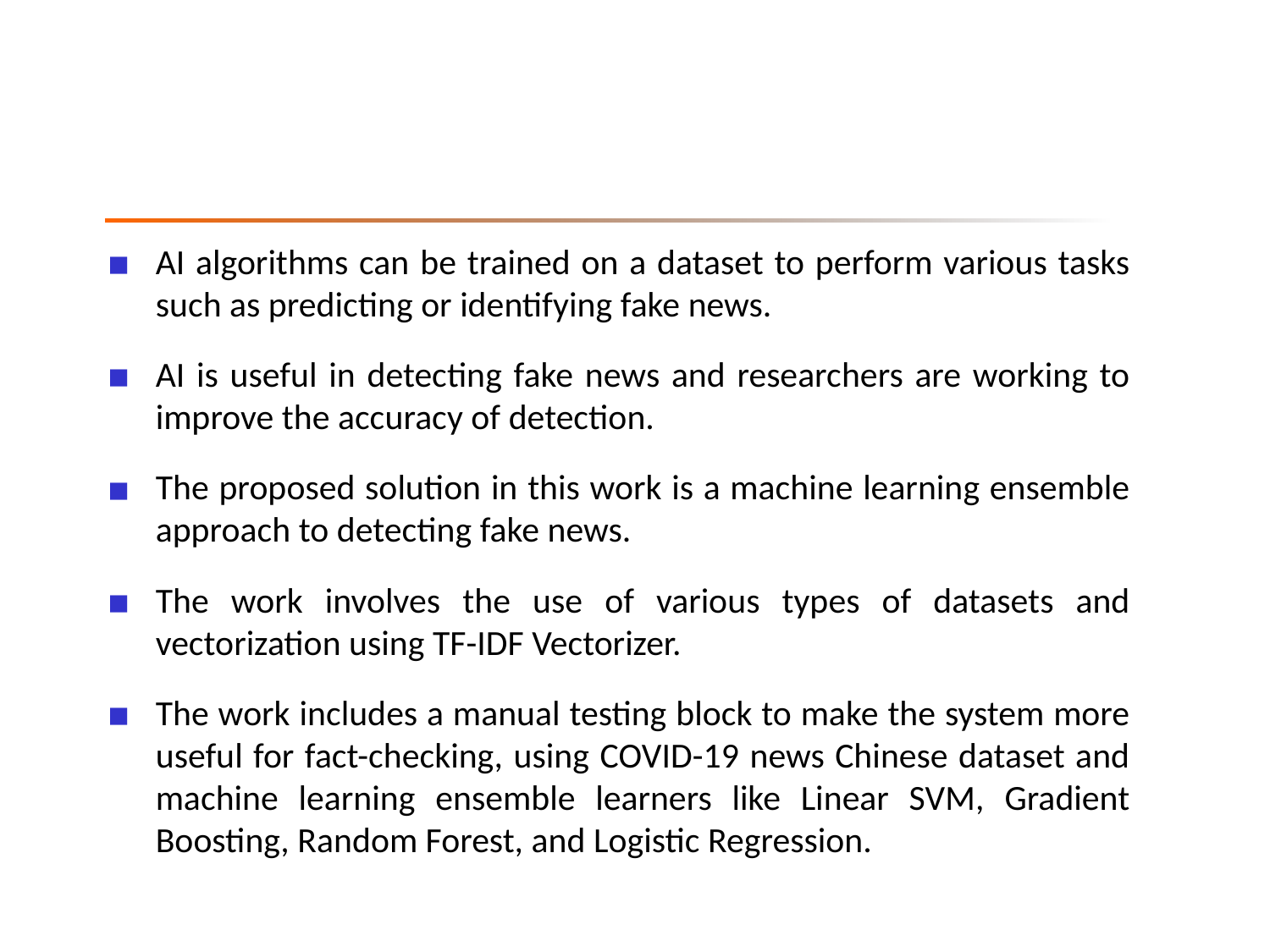

AI algorithms can be trained on a dataset to perform various tasks such as predicting or identifying fake news.
AI is useful in detecting fake news and researchers are working to improve the accuracy of detection.
The proposed solution in this work is a machine learning ensemble approach to detecting fake news.
The work involves the use of various types of datasets and vectorization using TF-IDF Vectorizer.
The work includes a manual testing block to make the system more useful for fact-checking, using COVID-19 news Chinese dataset and machine learning ensemble learners like Linear SVM, Gradient Boosting, Random Forest, and Logistic Regression.